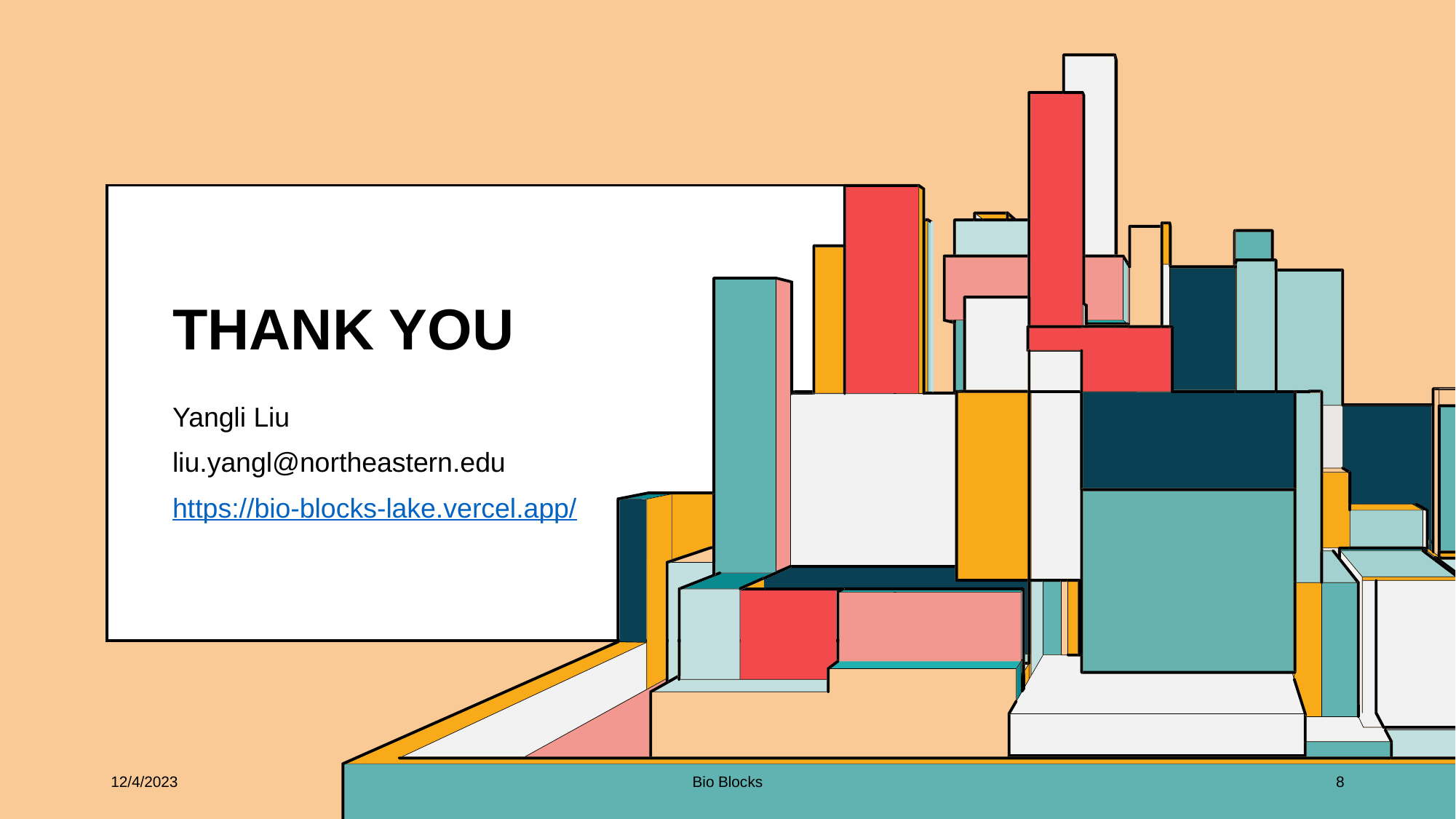

# THANK YOU
Yangli Liu
liu.yangl@northeastern.edu
https://bio-blocks-lake.vercel.app/
12/4/2023
Bio Blocks
8